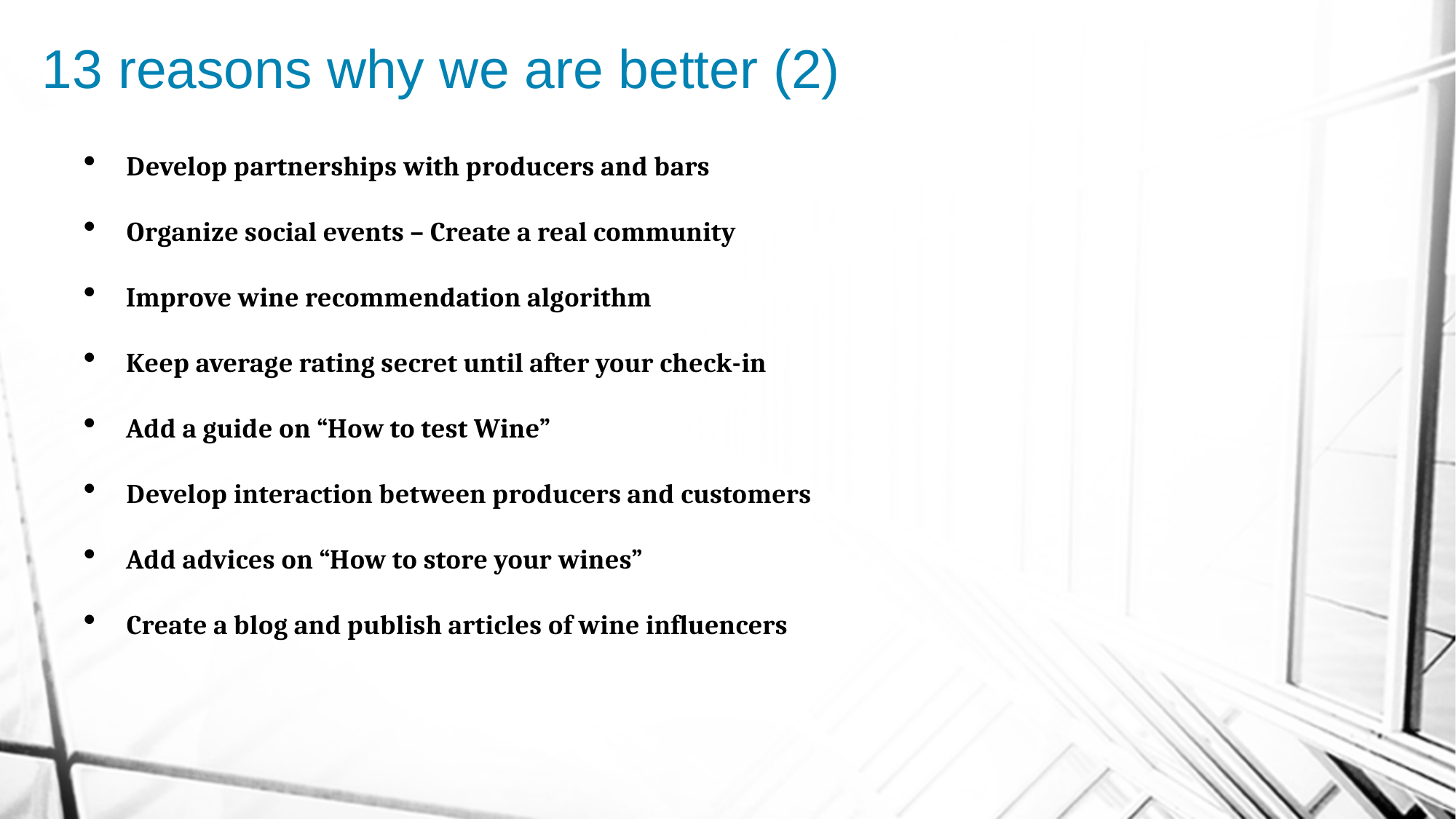

# 13 reasons why we are better (2)
Develop partnerships with producers and bars

Organize social events – Create a real community
Improve wine recommendation algorithm
Keep average rating secret until after your check-in
Add a guide on “How to test Wine”
Develop interaction between producers and customers
Add advices on “How to store your wines”
Create a blog and publish articles of wine influencers